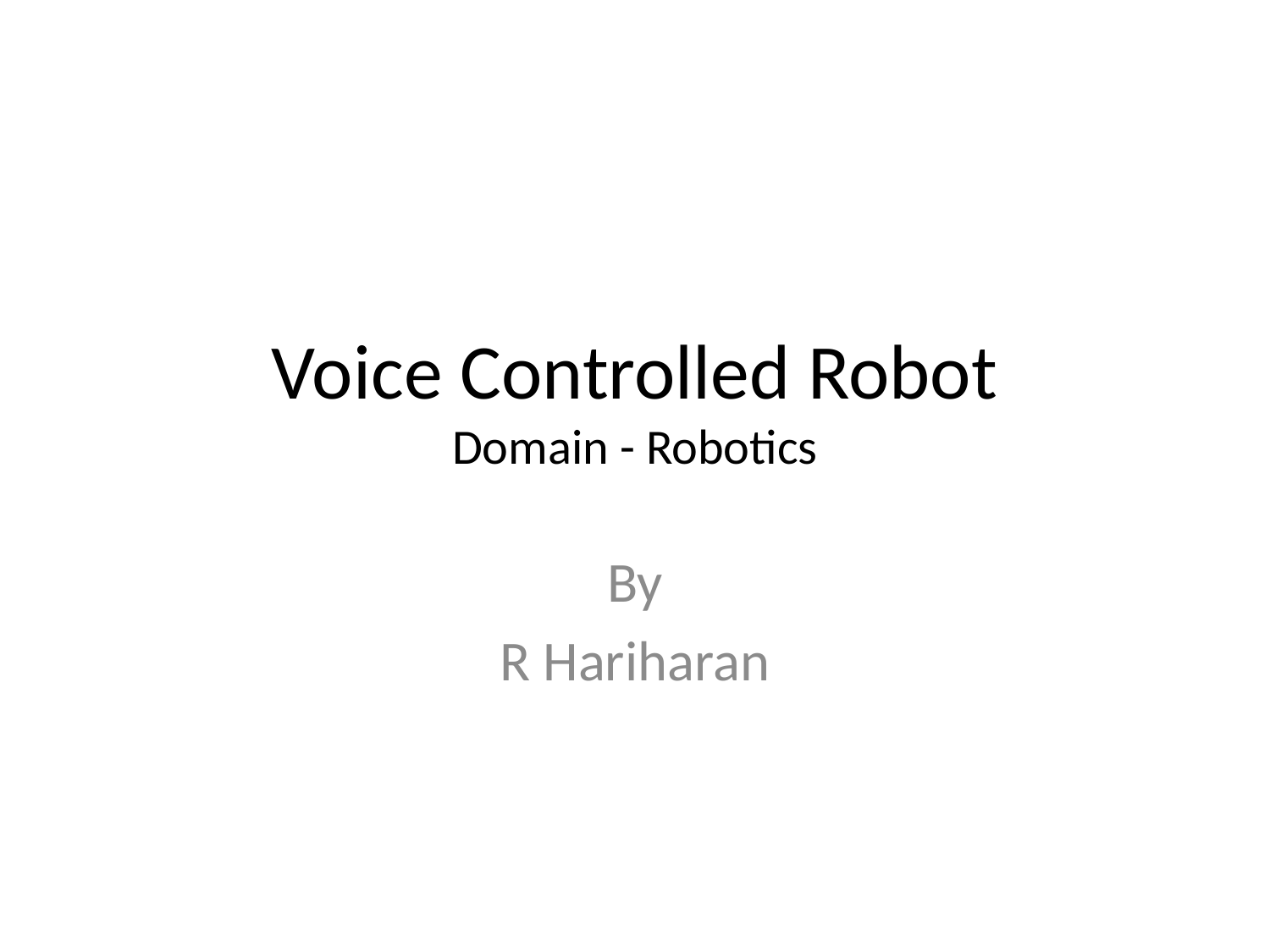

# Voice Controlled Robot Domain - Robotics
By
R Hariharan